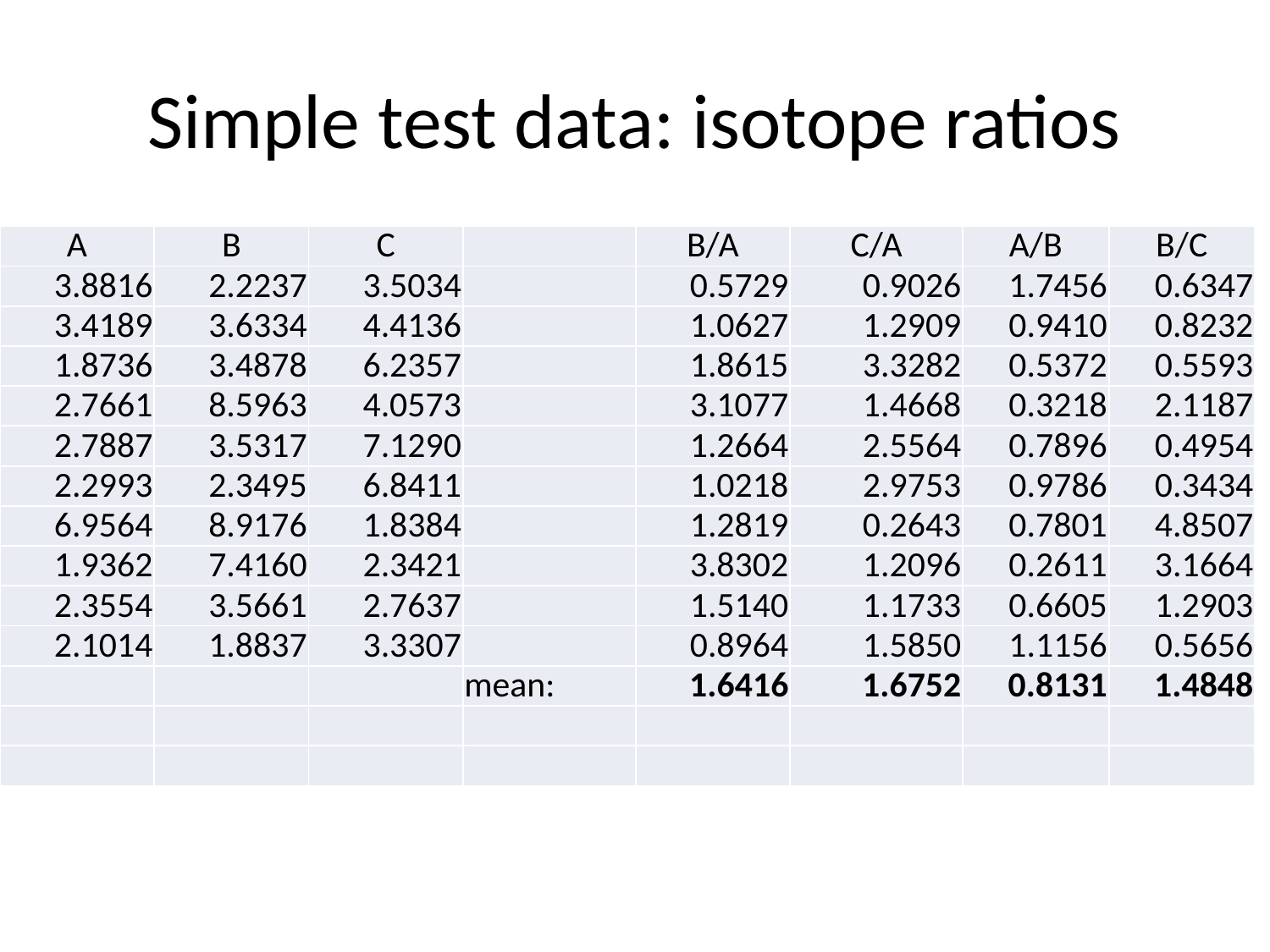

# Simple test data: isotope ratios
| A | B | C |  | B/A | C/A | A/B | B/C |
| --- | --- | --- | --- | --- | --- | --- | --- |
| 3.8816 | 2.2237 | 3.5034 |  | 0.5729 | 0.9026 | 1.7456 | 0.6347 |
| 3.4189 | 3.6334 | 4.4136 |  | 1.0627 | 1.2909 | 0.9410 | 0.8232 |
| 1.8736 | 3.4878 | 6.2357 |  | 1.8615 | 3.3282 | 0.5372 | 0.5593 |
| 2.7661 | 8.5963 | 4.0573 |  | 3.1077 | 1.4668 | 0.3218 | 2.1187 |
| 2.7887 | 3.5317 | 7.1290 |  | 1.2664 | 2.5564 | 0.7896 | 0.4954 |
| 2.2993 | 2.3495 | 6.8411 |  | 1.0218 | 2.9753 | 0.9786 | 0.3434 |
| 6.9564 | 8.9176 | 1.8384 |  | 1.2819 | 0.2643 | 0.7801 | 4.8507 |
| 1.9362 | 7.4160 | 2.3421 |  | 3.8302 | 1.2096 | 0.2611 | 3.1664 |
| 2.3554 | 3.5661 | 2.7637 |  | 1.5140 | 1.1733 | 0.6605 | 1.2903 |
| 2.1014 | 1.8837 | 3.3307 |  | 0.8964 | 1.5850 | 1.1156 | 0.5656 |
|  |  |  | mean: | 1.6416 | 1.6752 | 0.8131 | 1.4848 |
|  |  |  |  |  |  |  |  |
|  |  |  |  |  |  |  |  |